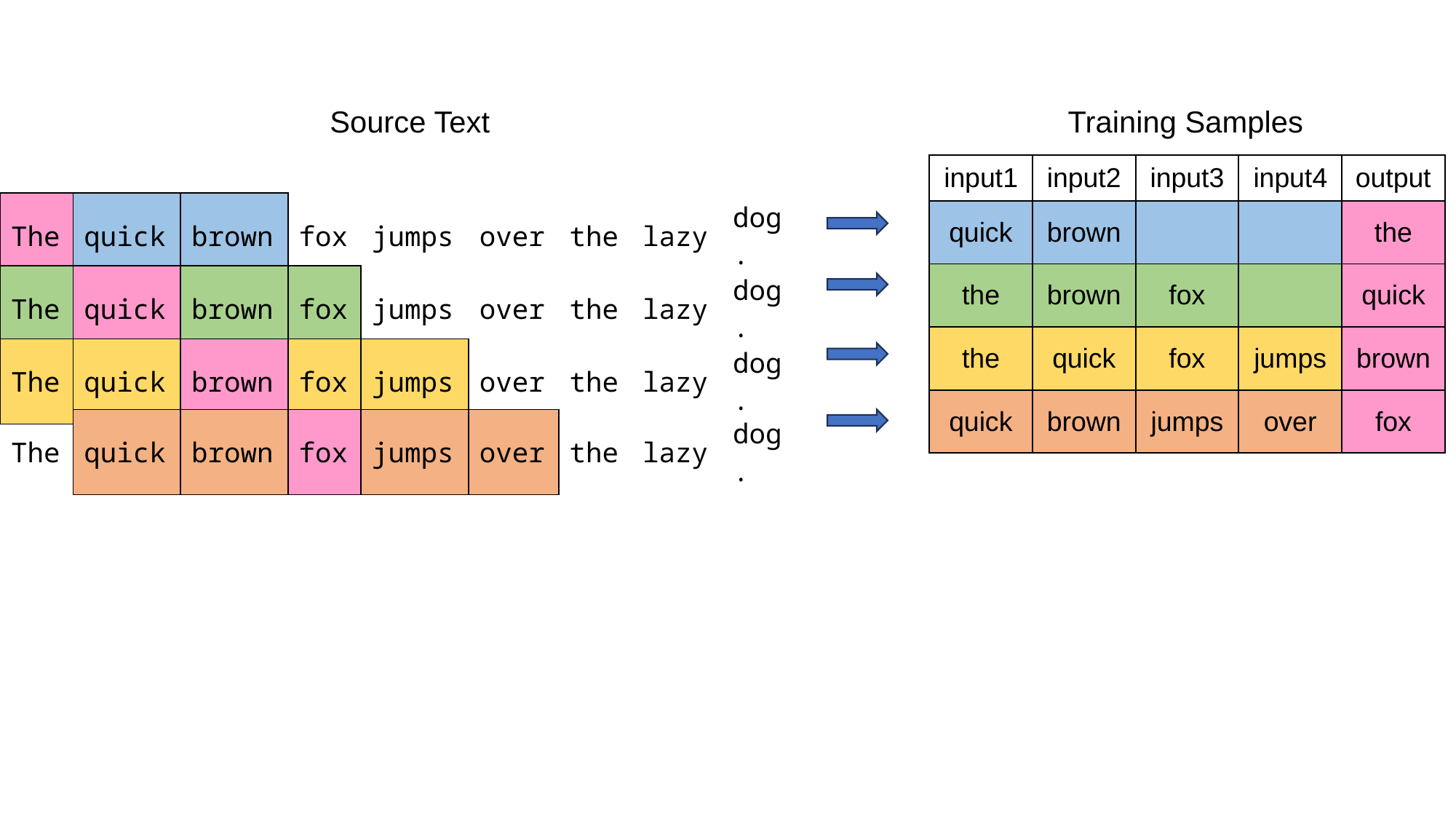

Source Text
Training Samples
| input1 | input2 | input3 | input4 | output |
| --- | --- | --- | --- | --- |
| quick | brown |  |  | the |
| the | brown | fox |  | quick |
| the | quick | fox | jumps | brown |
| quick | brown | jumps | over | fox |
| The | quick | brown | fox | jumps | over | the | lazy | dog. |
| --- | --- | --- | --- | --- | --- | --- | --- | --- |

| The | quick | brown | fox | jumps | over | the | lazy | dog. |
| --- | --- | --- | --- | --- | --- | --- | --- | --- |

| The | quick | brown | fox | jumps | over | the | lazy | dog. |
| --- | --- | --- | --- | --- | --- | --- | --- | --- |

| The | quick | brown | fox | jumps | over | the | lazy | dog. |
| --- | --- | --- | --- | --- | --- | --- | --- | --- |